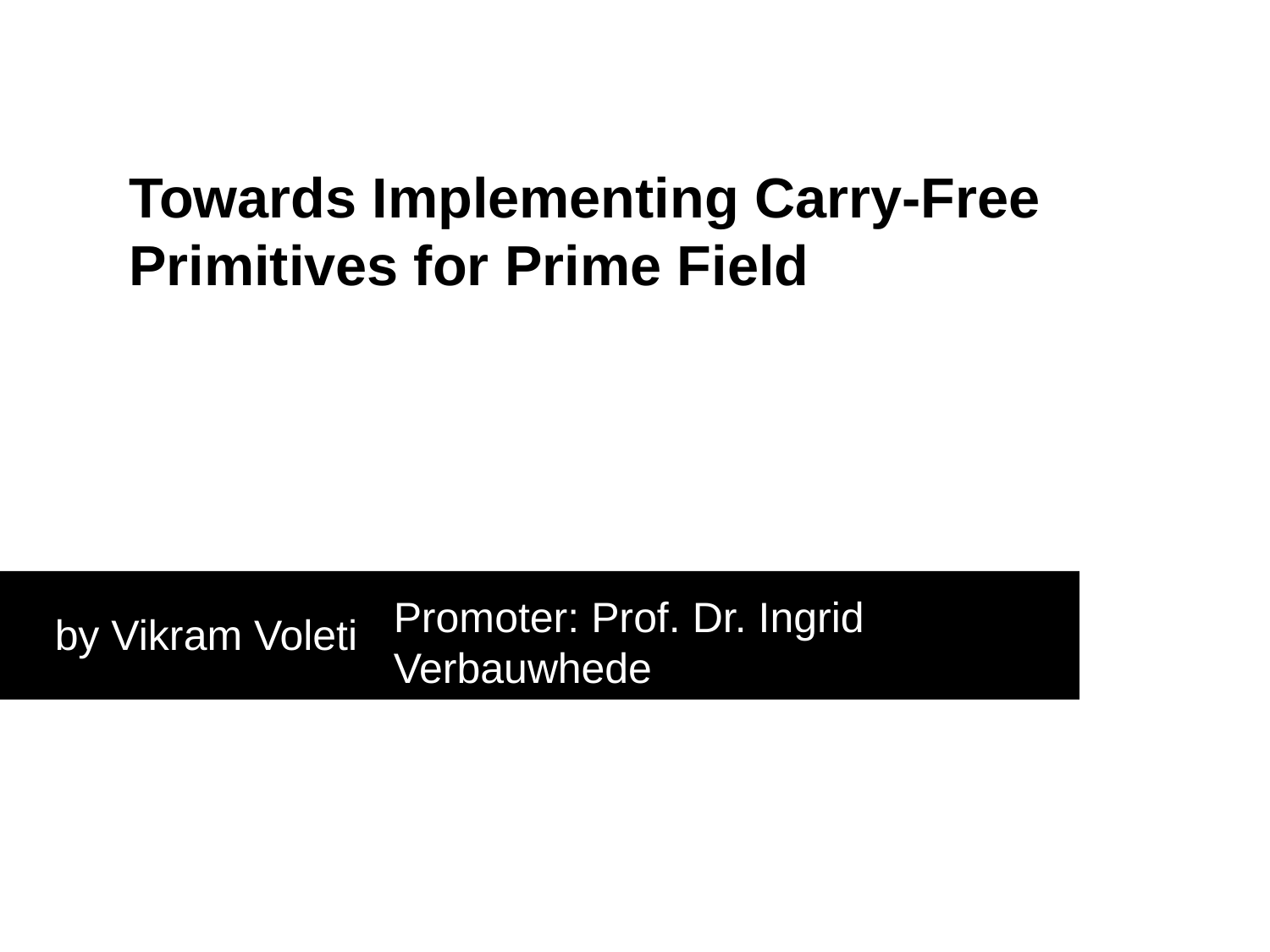

# Towards Implementing Carry-Free Primitives for Prime Field

Promoter: Prof. Dr. Ingrid Verbauwhede
Supervisor: Sujoy Sinha Roy
by Vikram Voleti